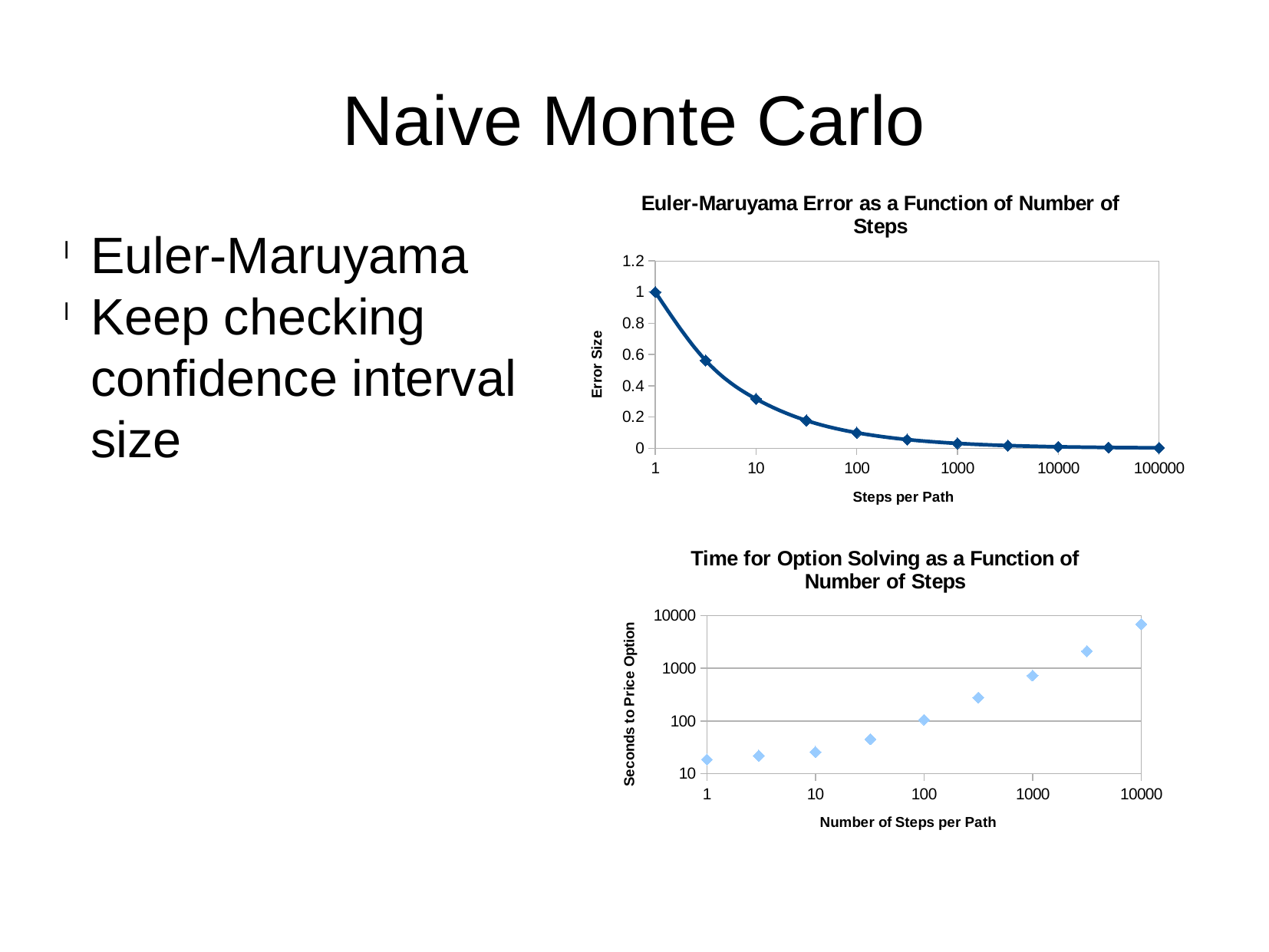

Naive Monte Carlo

### Chart: Euler-Maruyama Error as a Function of Number of Steps

| Category | Error |
|---|---|
| 1 | 1.0 |
| 2 | 0.562341325190349 |
| 3 | 0.316227766016838 |
| 4 | 0.177827941003892 |
| 5 | 0.1 |
| 6 | 0.0562341325190349 |
| 7 | 0.0316227766016838 |
| 8 | 0.0177827941003892 |
| 9 | 0.01 |
| 10 | 0.00562341325190349 |
| 11 | 0.00316227766016838 |
Euler-Maruyama
Keep checking confidence interval size

### Chart: Time for Option Solving as a Function of Number of Steps

| Category | Overall Time |
|---|---|
| 1 | 18.6682172 |
| 2 | 21.9911811 |
| 3 | 25.865504 |
| 4 | 45.1622111 |
| 5 | 105.3307719 |
| 6 | 277.3497927 |
| 7 | 727.2117116 |
| 8 | 2107.370754 |
| 9 | 6833.8865112 |